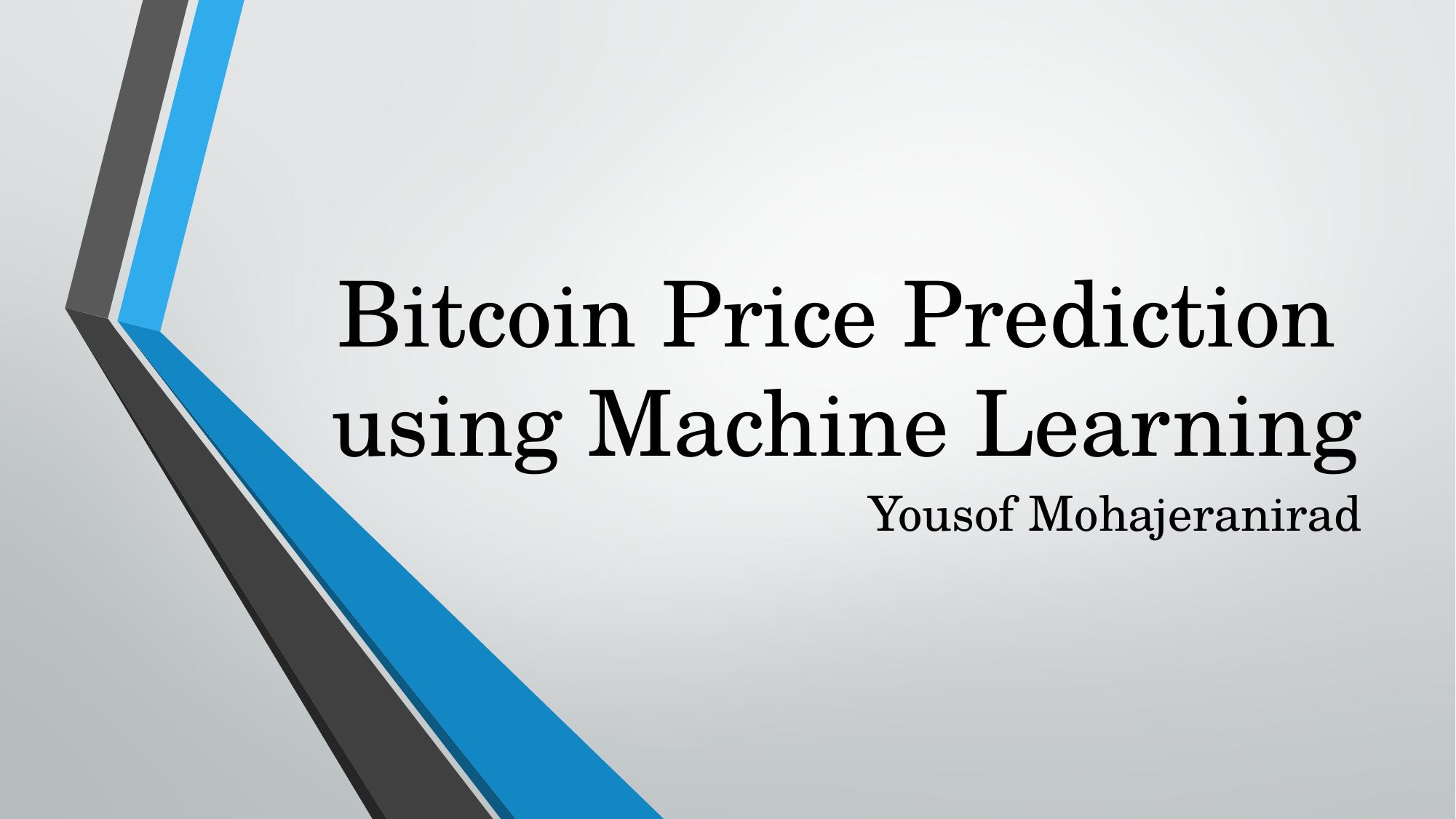

# Bitcoin Price Prediction using Machine Learning
Yousof Mohajeranirad